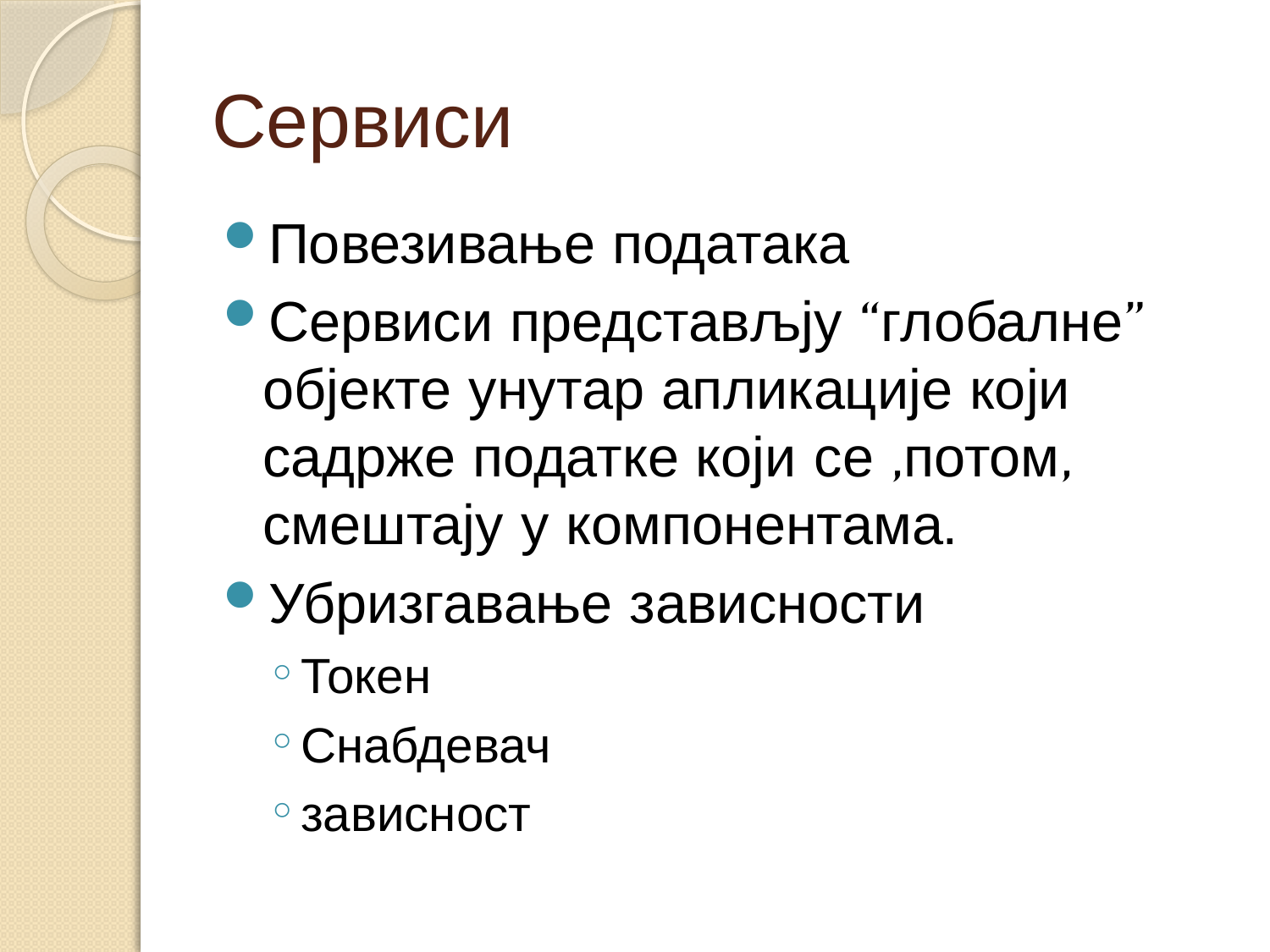

# Сервиси
Повезивање података
Сервиси представљју “глобалне” објекте унутар апликације који садрже податке који се ,потом, смештају у компонентама.
Убризгавање зависности
Токен
Снабдевач
зависност